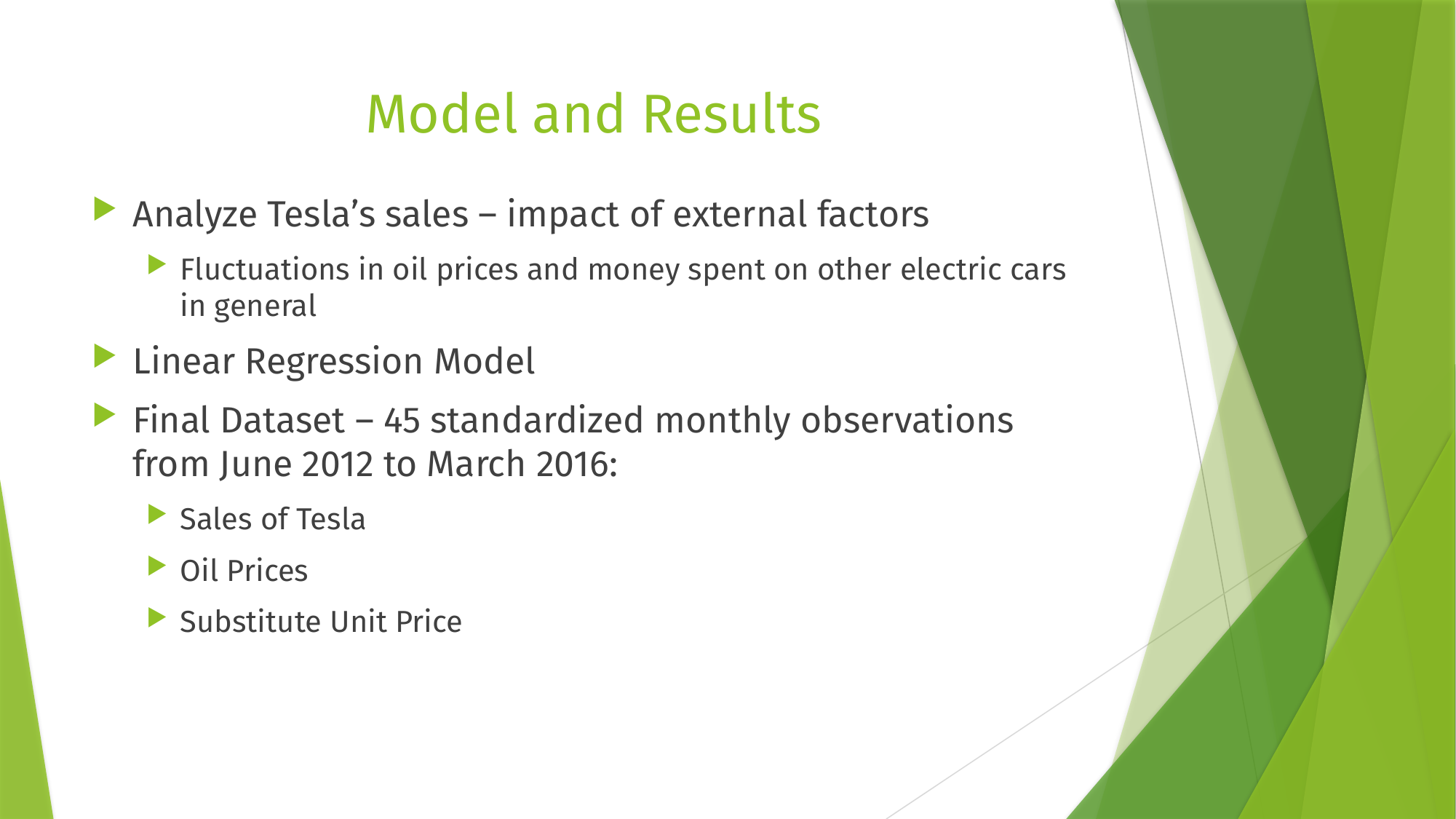

# Model and Results
Analyze Tesla’s sales – impact of external factors
Fluctuations in oil prices and money spent on other electric cars in general
Linear Regression Model
Final Dataset – 45 standardized monthly observations from June 2012 to March 2016:
Sales of Tesla
Oil Prices
Substitute Unit Price